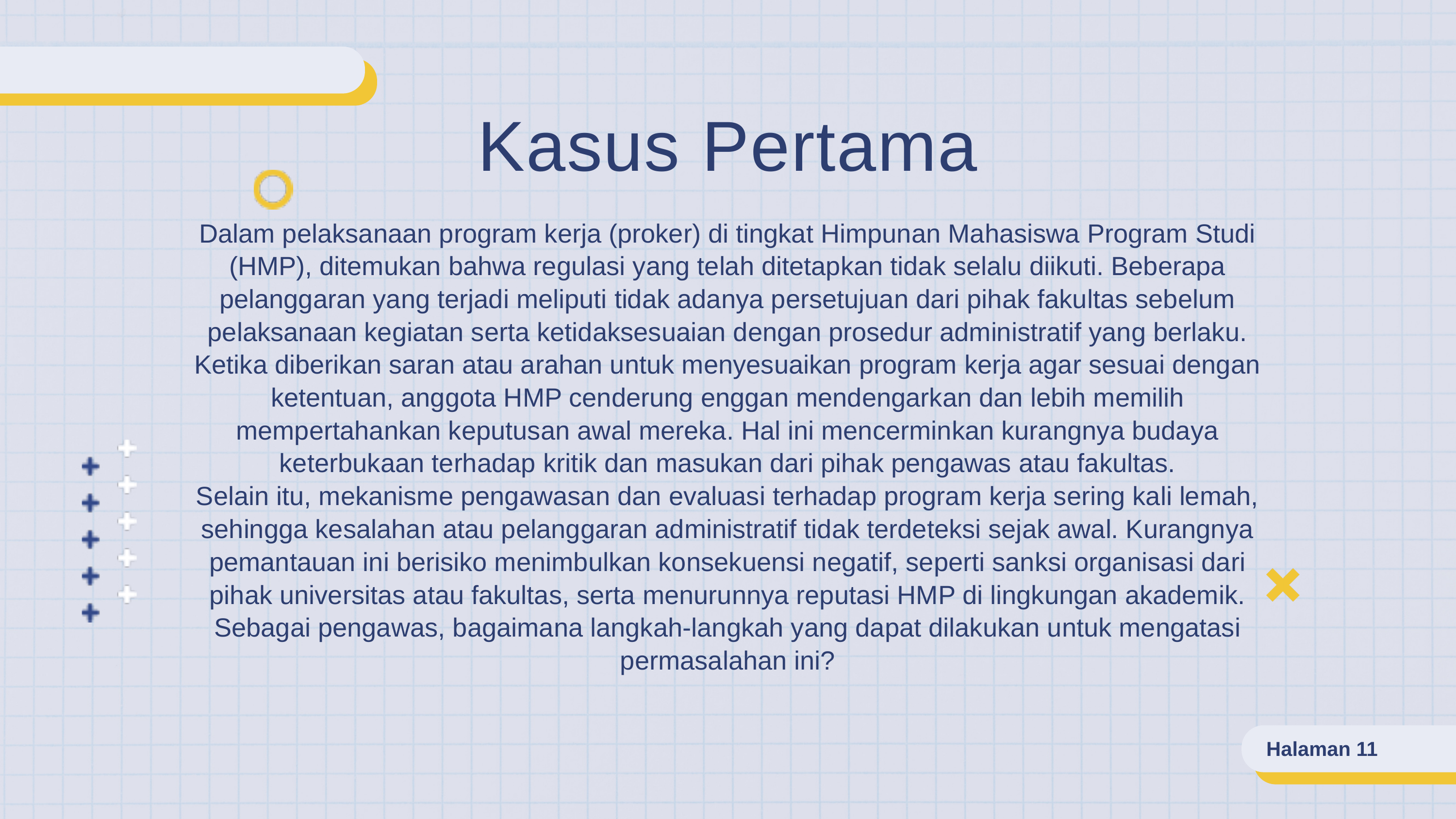

Kasus Pertama

Dalam pelaksanaan program kerja (proker) di tingkat Himpunan Mahasiswa Program Studi (HMP), ditemukan bahwa regulasi yang telah ditetapkan tidak selalu diikuti. Beberapa pelanggaran yang terjadi meliputi tidak adanya persetujuan dari pihak fakultas sebelum pelaksanaan kegiatan serta ketidaksesuaian dengan prosedur administratif yang berlaku.
Ketika diberikan saran atau arahan untuk menyesuaikan program kerja agar sesuai dengan ketentuan, anggota HMP cenderung enggan mendengarkan dan lebih memilih mempertahankan keputusan awal mereka. Hal ini mencerminkan kurangnya budaya keterbukaan terhadap kritik dan masukan dari pihak pengawas atau fakultas.
Selain itu, mekanisme pengawasan dan evaluasi terhadap program kerja sering kali lemah, sehingga kesalahan atau pelanggaran administratif tidak terdeteksi sejak awal. Kurangnya pemantauan ini berisiko menimbulkan konsekuensi negatif, seperti sanksi organisasi dari pihak universitas atau fakultas, serta menurunnya reputasi HMP di lingkungan akademik.
Sebagai pengawas, bagaimana langkah-langkah yang dapat dilakukan untuk mengatasi permasalahan ini?

Halaman 11